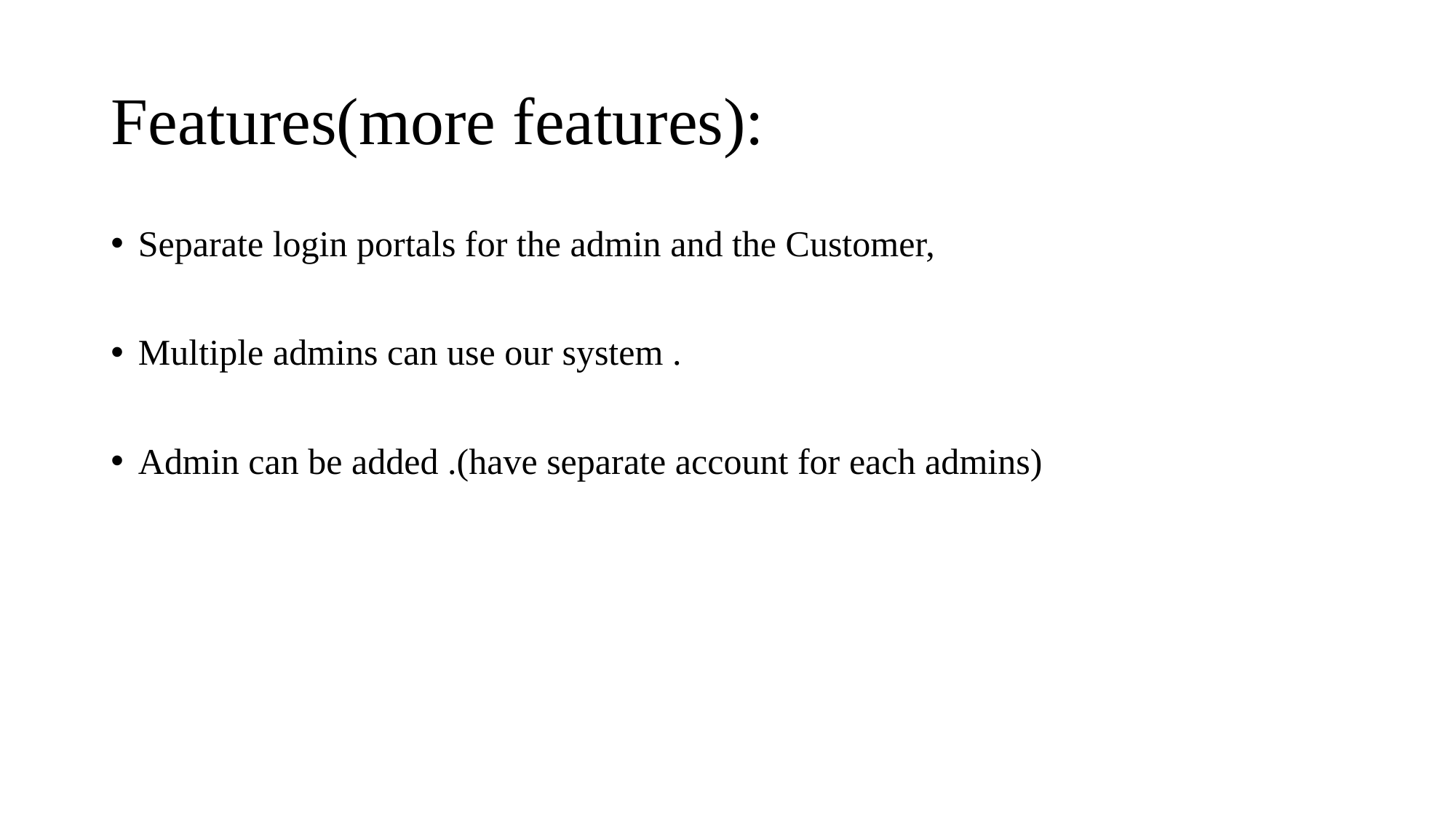

# Features(more features):
Separate login portals for the admin and the Customer,

Multiple admins can use our system .

Admin can be added .(have separate account for each admins)